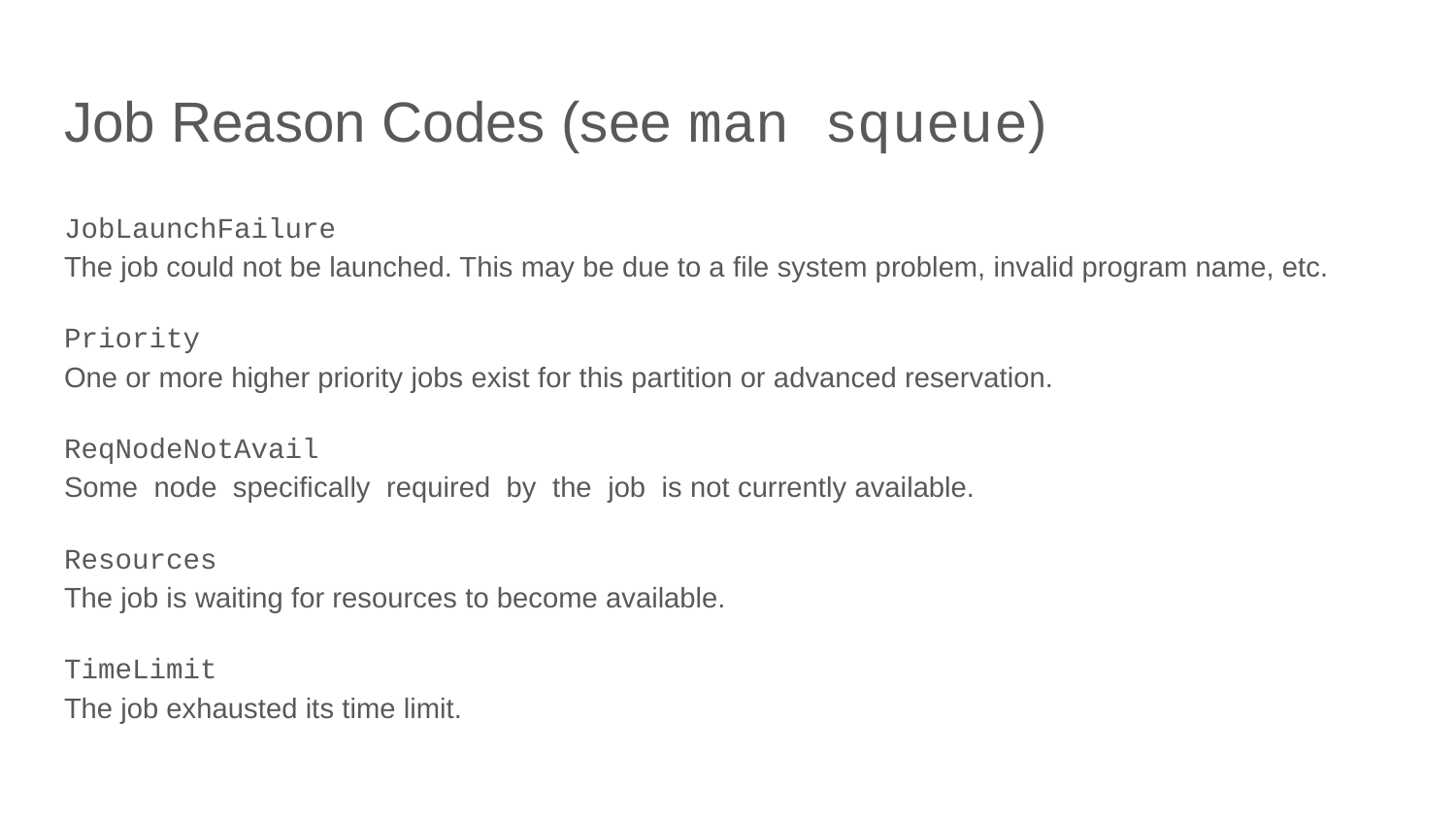

# Job Reason Codes (see man squeue)
JobLaunchFailure
The job could not be launched. This may be due to a file system problem, invalid program name, etc.
Priority
One or more higher priority jobs exist for this partition or advanced reservation.
ReqNodeNotAvail
Some  node  specifically  required  by  the  job  is not currently available.
Resources
The job is waiting for resources to become available.
TimeLimit
The job exhausted its time limit.